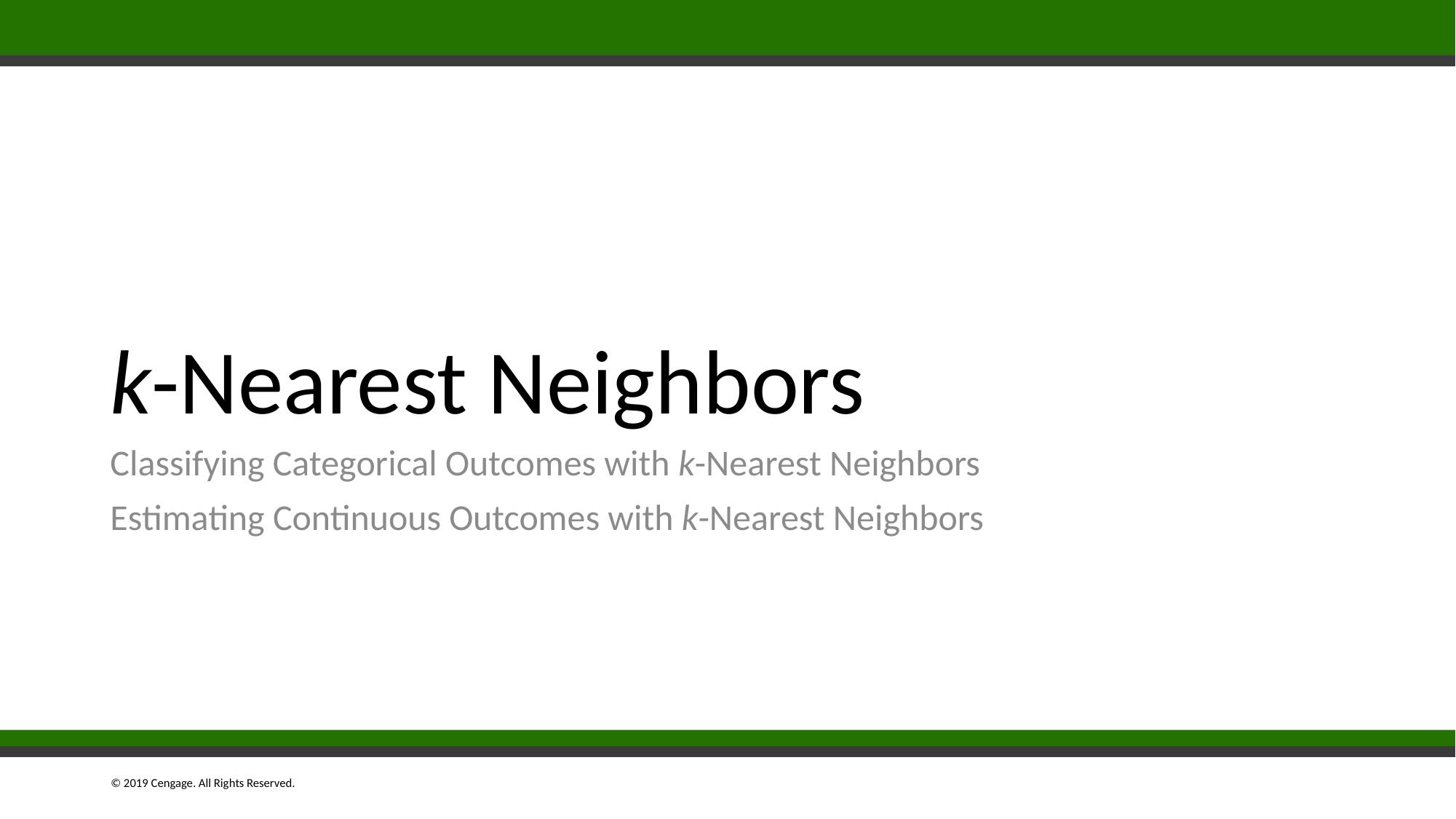

# k-Nearest Neighbors
Classifying Categorical Outcomes with k-Nearest Neighbors
Estimating Continuous Outcomes with k-Nearest Neighbors